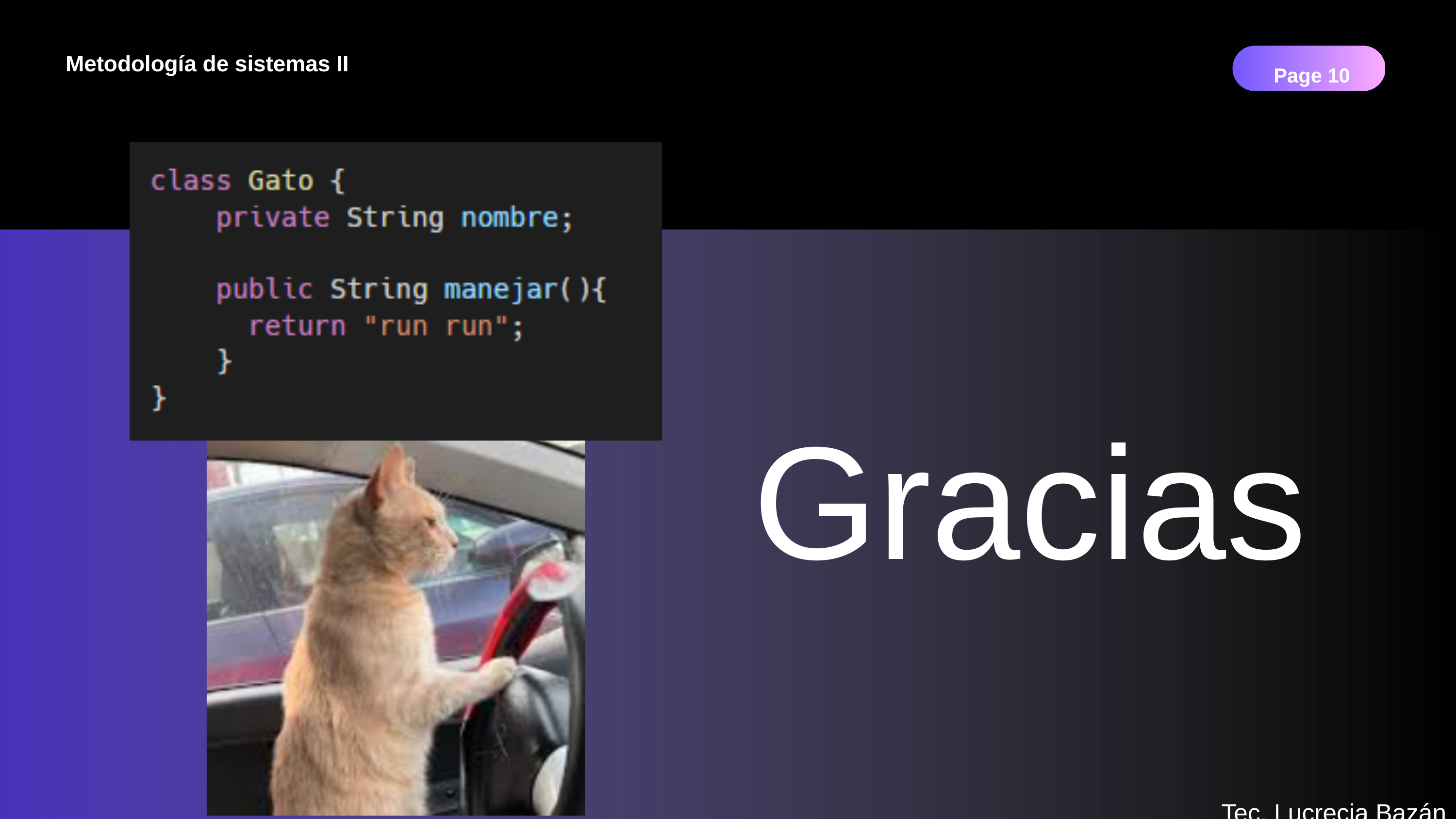

Metodología de sistemas II
Page 10

Gracias

Tec. Lucrecia Bazán